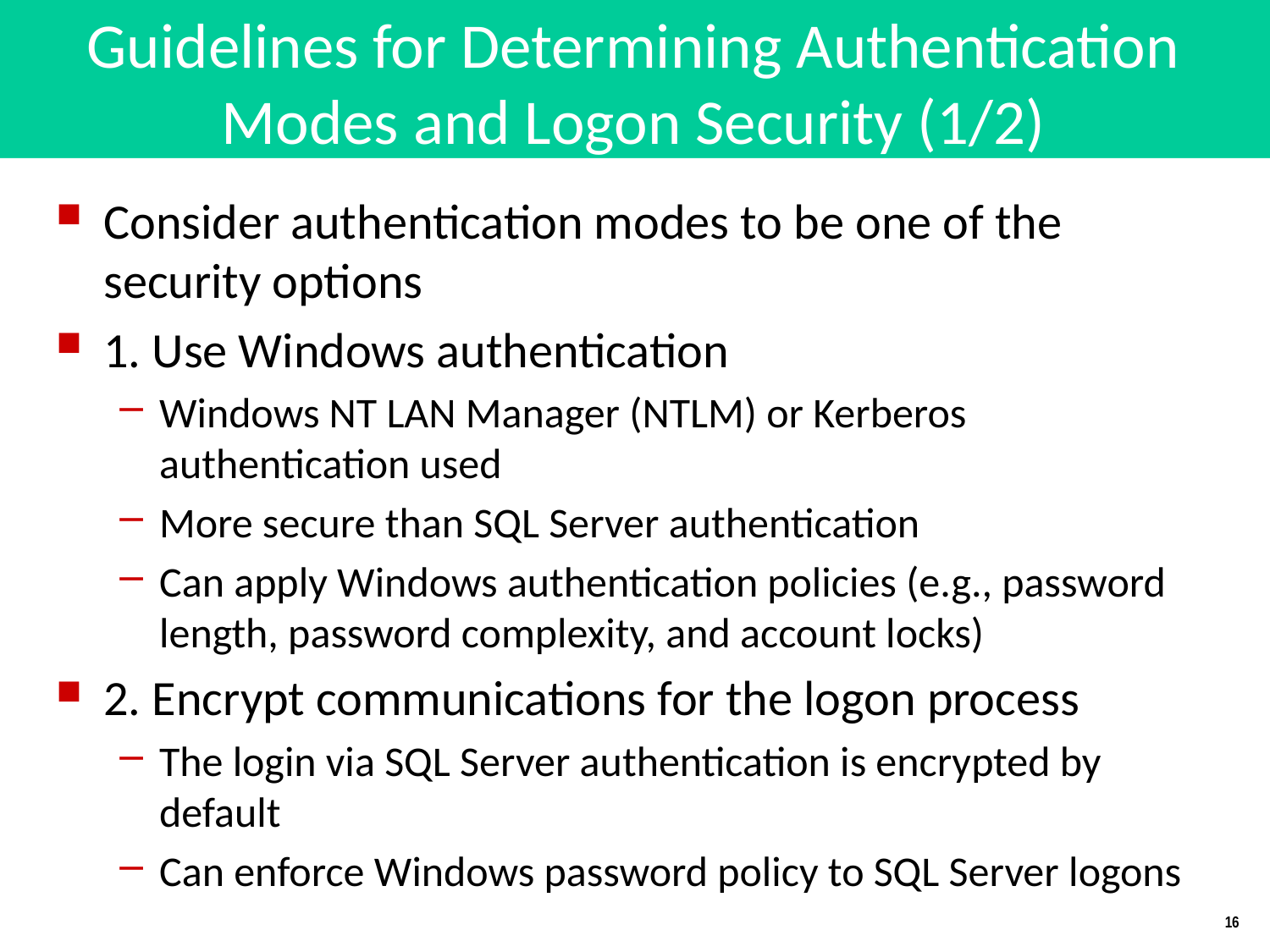

# Guidelines for Determining Authentication Modes and Logon Security (1/2)
Consider authentication modes to be one of the security options
1. Use Windows authentication
Windows NT LAN Manager (NTLM) or Kerberos authentication used
More secure than SQL Server authentication
Can apply Windows authentication policies (e.g., password length, password complexity, and account locks)
2. Encrypt communications for the logon process
The login via SQL Server authentication is encrypted by default
Can enforce Windows password policy to SQL Server logons